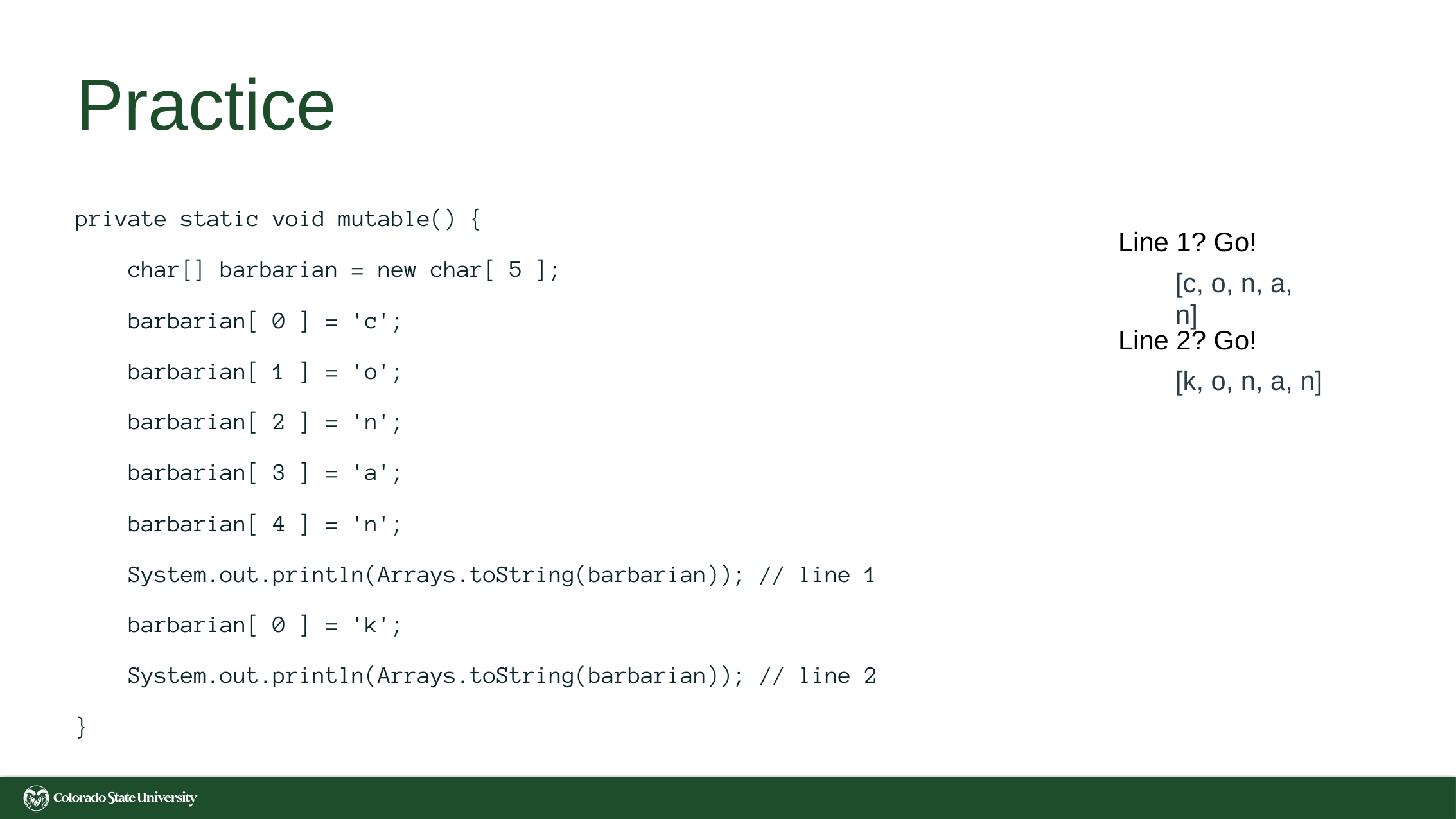

[c, o, n, a, n]

# Practice
private static void mutable() {
    char[] barbarian = new char[ 5 ];
    barbarian[ 0 ] = 'c';
    barbarian[ 1 ] = 'o';
    barbarian[ 2 ] = 'n';
    barbarian[ 3 ] = 'a';
    barbarian[ 4 ] = 'n';
    System.out.println(Arrays.toString(barbarian)); // line 1
    barbarian[ 0 ] = 'k';
    System.out.println(Arrays.toString(barbarian)); // line 2
}
Line 1? Go!
[c, o, n, a, n]
Line 2? Go!
[k, o, n, a, n]